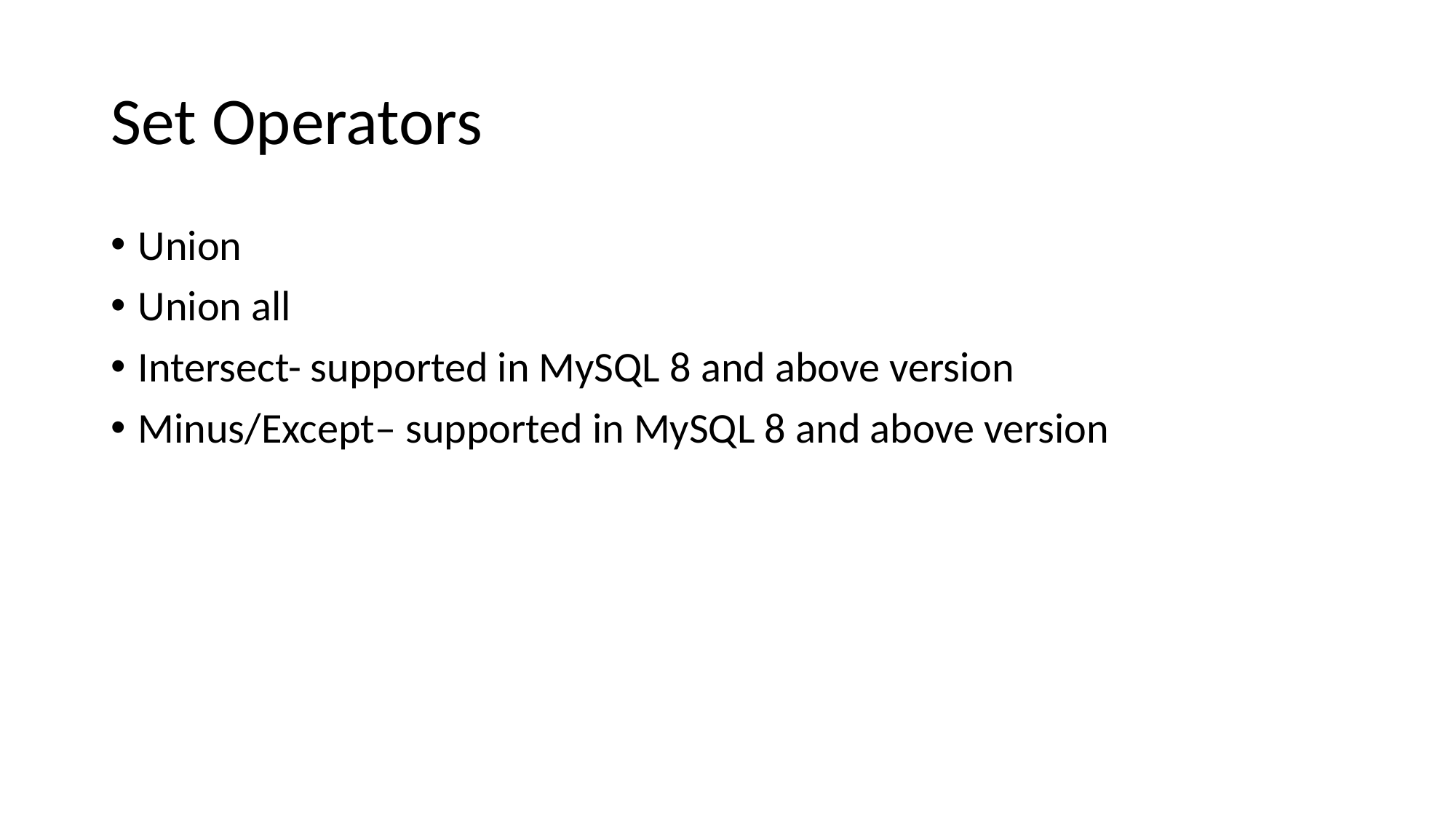

# Set Operators
Union
Union all
Intersect- supported in MySQL 8 and above version
Minus/Except– supported in MySQL 8 and above version